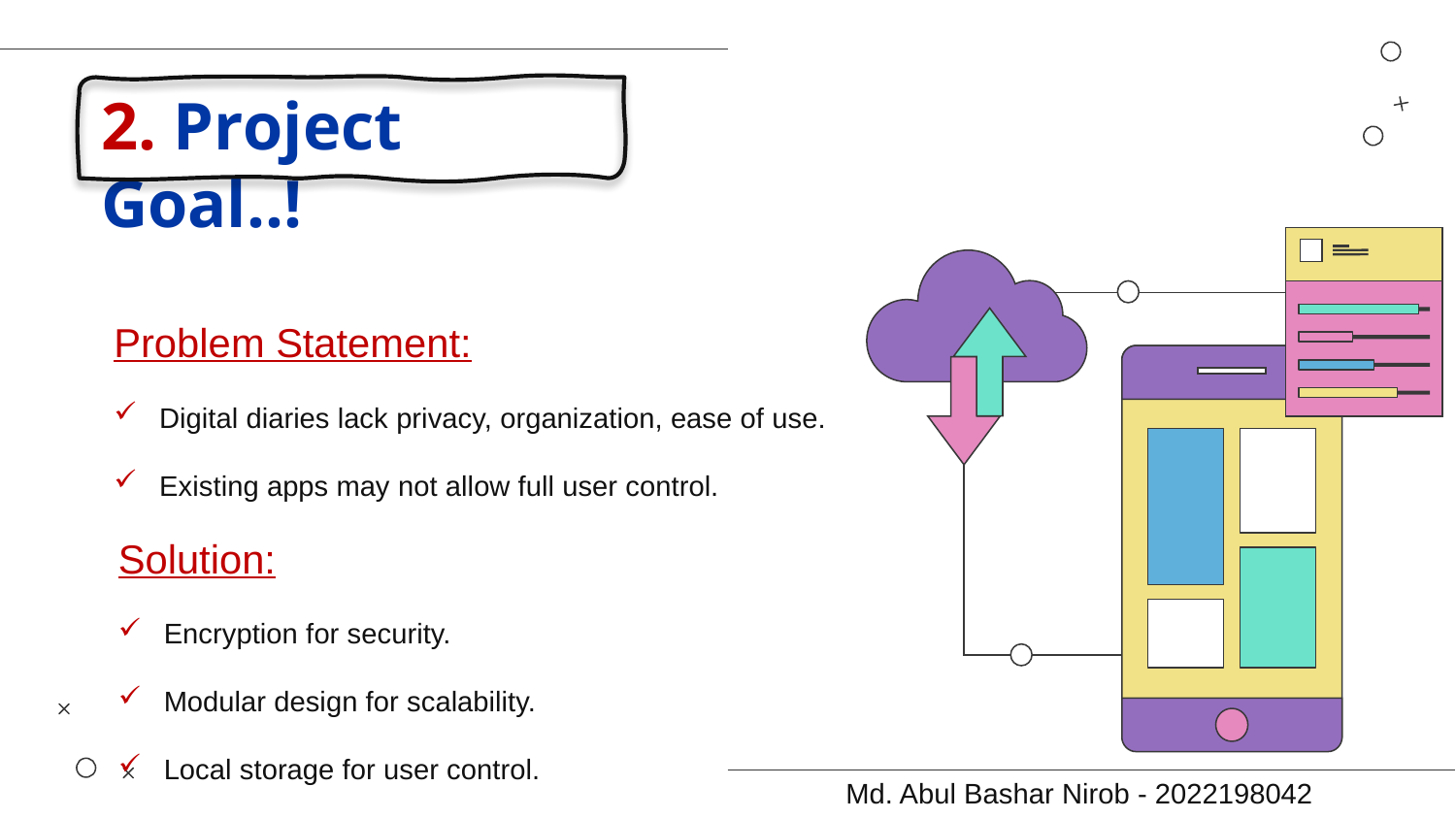

# 2. Project Goal..!

Problem Statement:

Digital diaries lack privacy, organization, ease of use.

Existing apps may not allow full user control.

Solution:

Encryption for security.

Modular design for scalability.

Local storage for user control.
Md. Abul Bashar Nirob - 2022198042